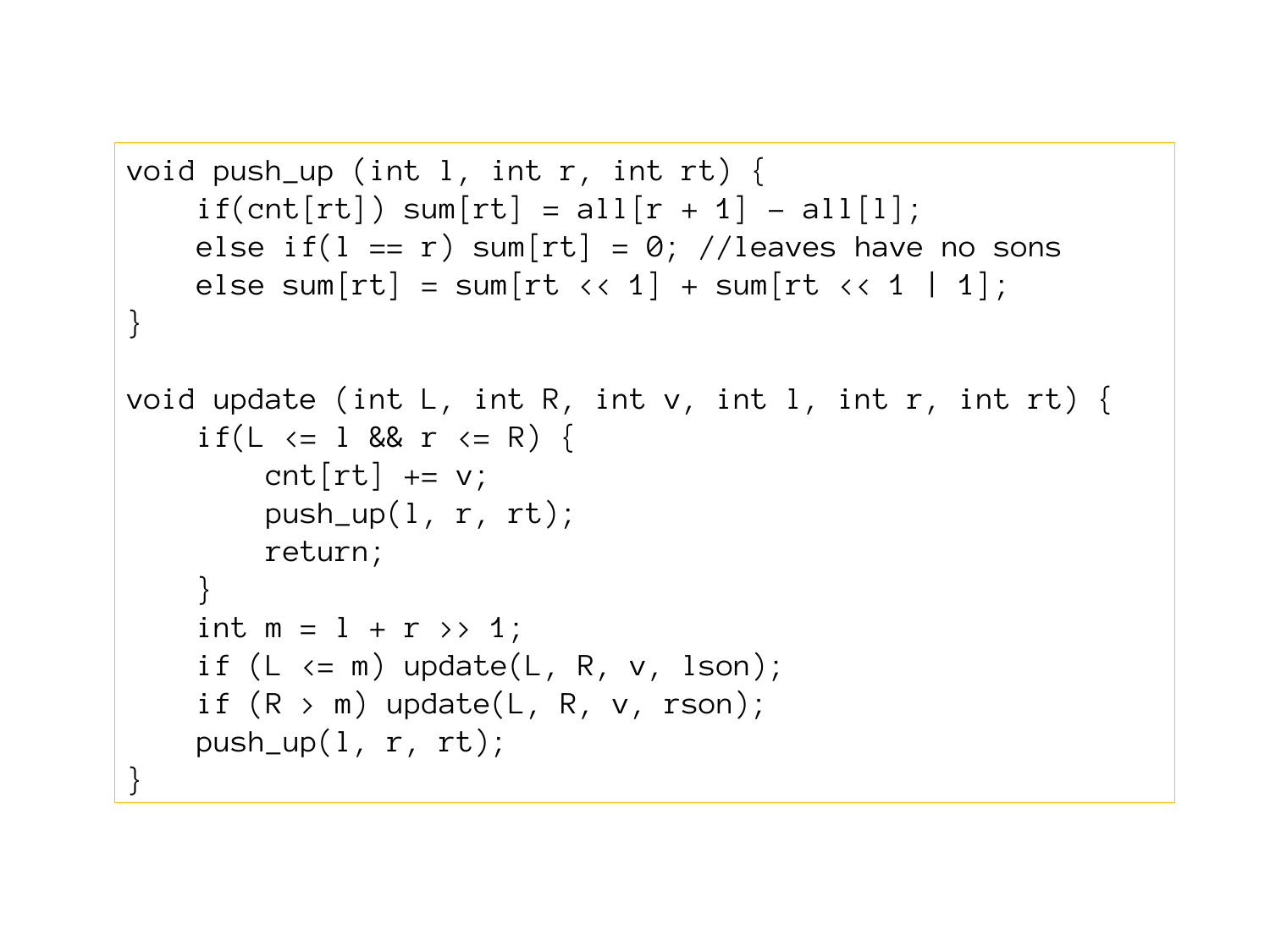

void push_up (int l, int r, int rt) {
    if(cnt[rt]) sum[rt] = all[r + 1] - all[l];
    else if(l == r) sum[rt] = 0; //leaves have no sons
    else sum[rt] = sum[rt << 1] + sum[rt << 1 | 1];
}

void update (int L, int R, int v, int l, int r, int rt) {
    if(L <= l && r <= R) {
        cnt[rt] += v;
        push_up(l, r, rt);
        return;
    }
    int m = l + r >> 1;
    if (L <= m) update(L, R, v, lson);
    if (R > m) update(L, R, v, rson);
    push_up(l, r, rt);
}